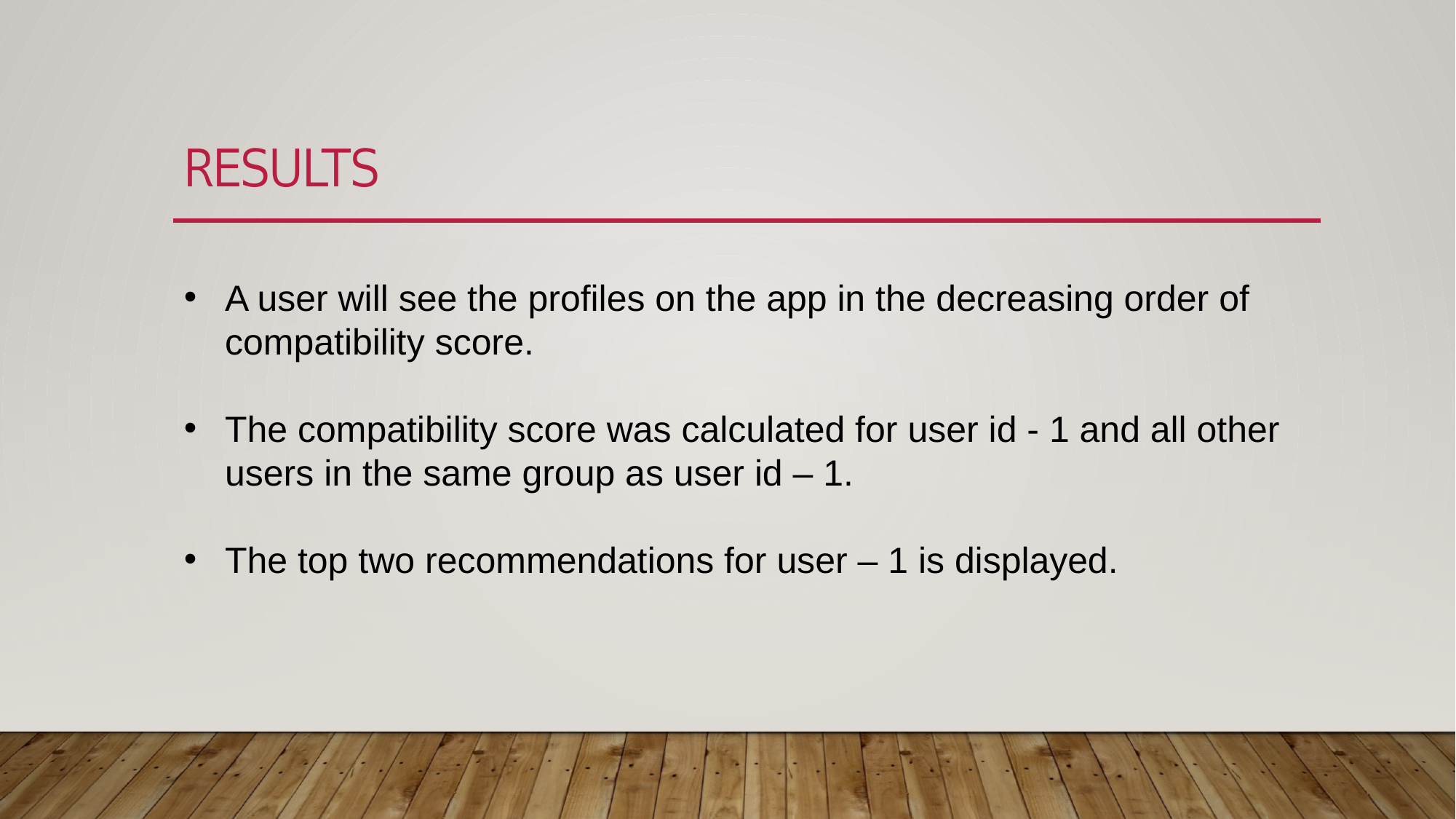

# Results
A user will see the profiles on the app in the decreasing order of compatibility score.

The compatibility score was calculated for user id - 1 and all other users in the same group as user id – 1.

The top two recommendations for user – 1 is displayed.